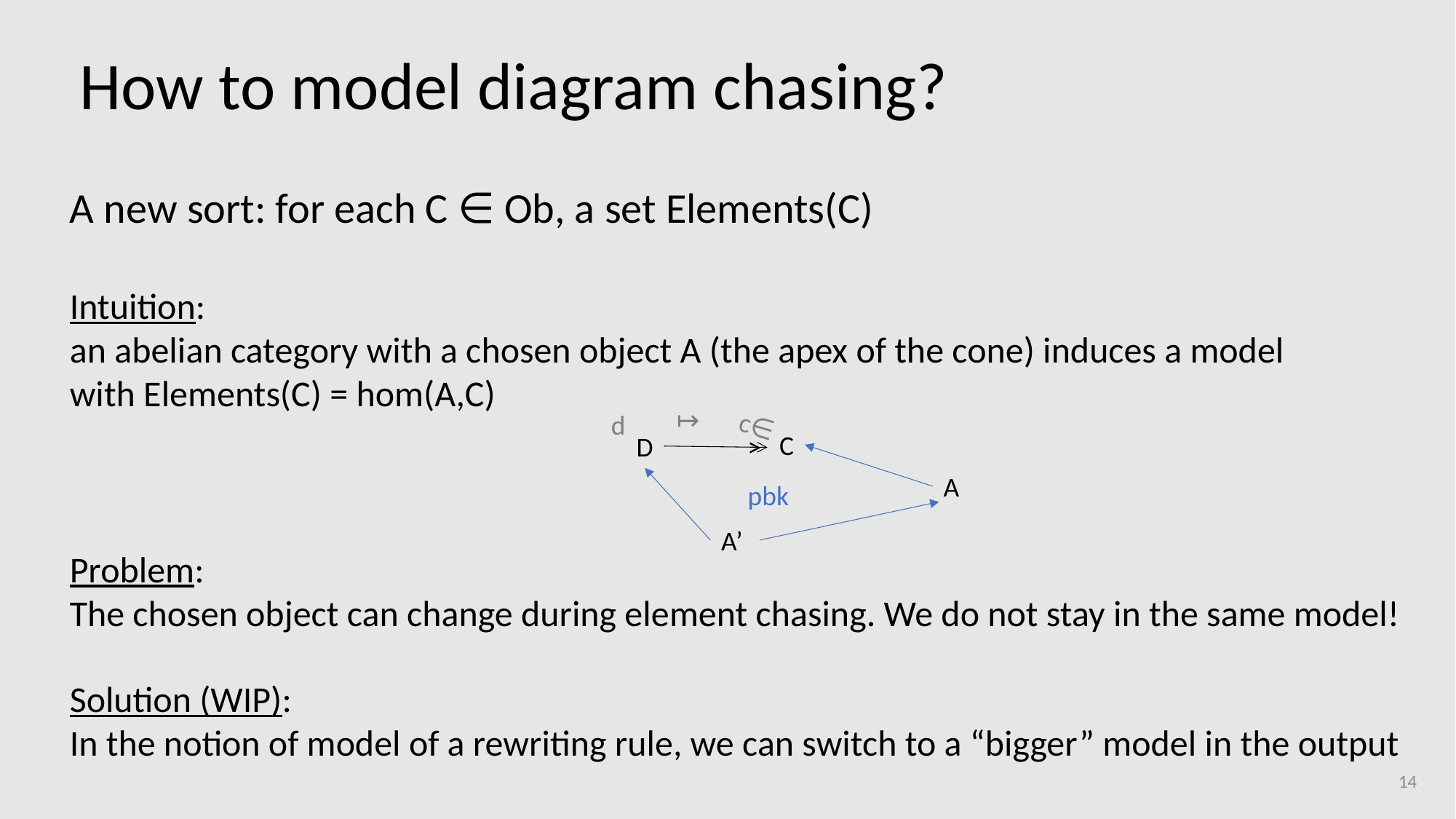

# How to model diagram chasing?
A new sort: for each C ∈ Ob, a set Elements(C)

Intuition:
an abelian category with a chosen object A (the apex of the cone) induces a model with Elements(C) = hom(A,C)
↦
d
c∈
C
>
D
A
pbk
A’
Problem:
The chosen object can change during element chasing. We do not stay in the same model!
Solution (WIP):
In the notion of model of a rewriting rule, we can switch to a “bigger” model in the output
14